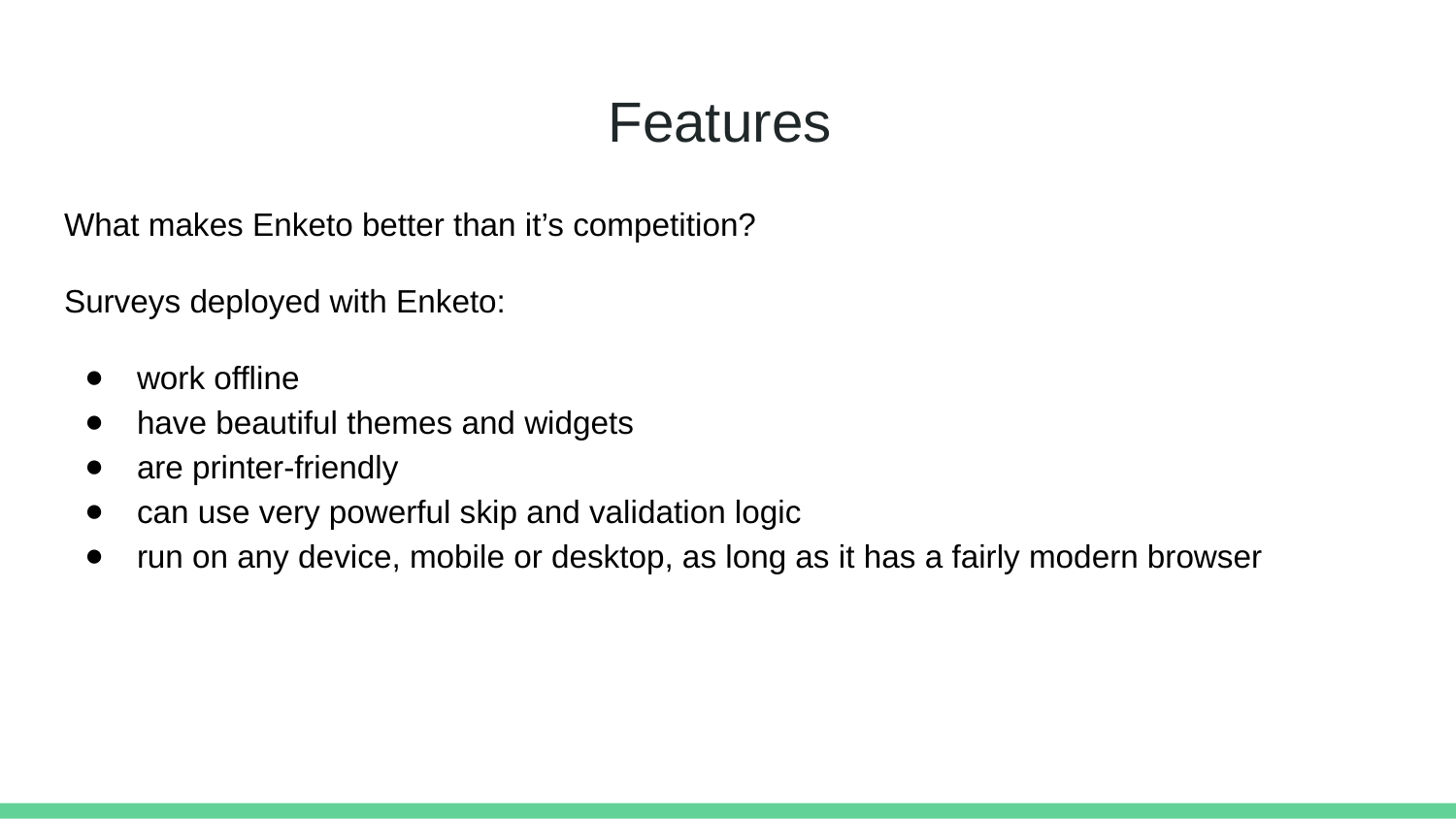

# Features
What makes Enketo better than it’s competition?
Surveys deployed with Enketo:
work offline
have beautiful themes and widgets
are printer-friendly
can use very powerful skip and validation logic
run on any device, mobile or desktop, as long as it has a fairly modern browser